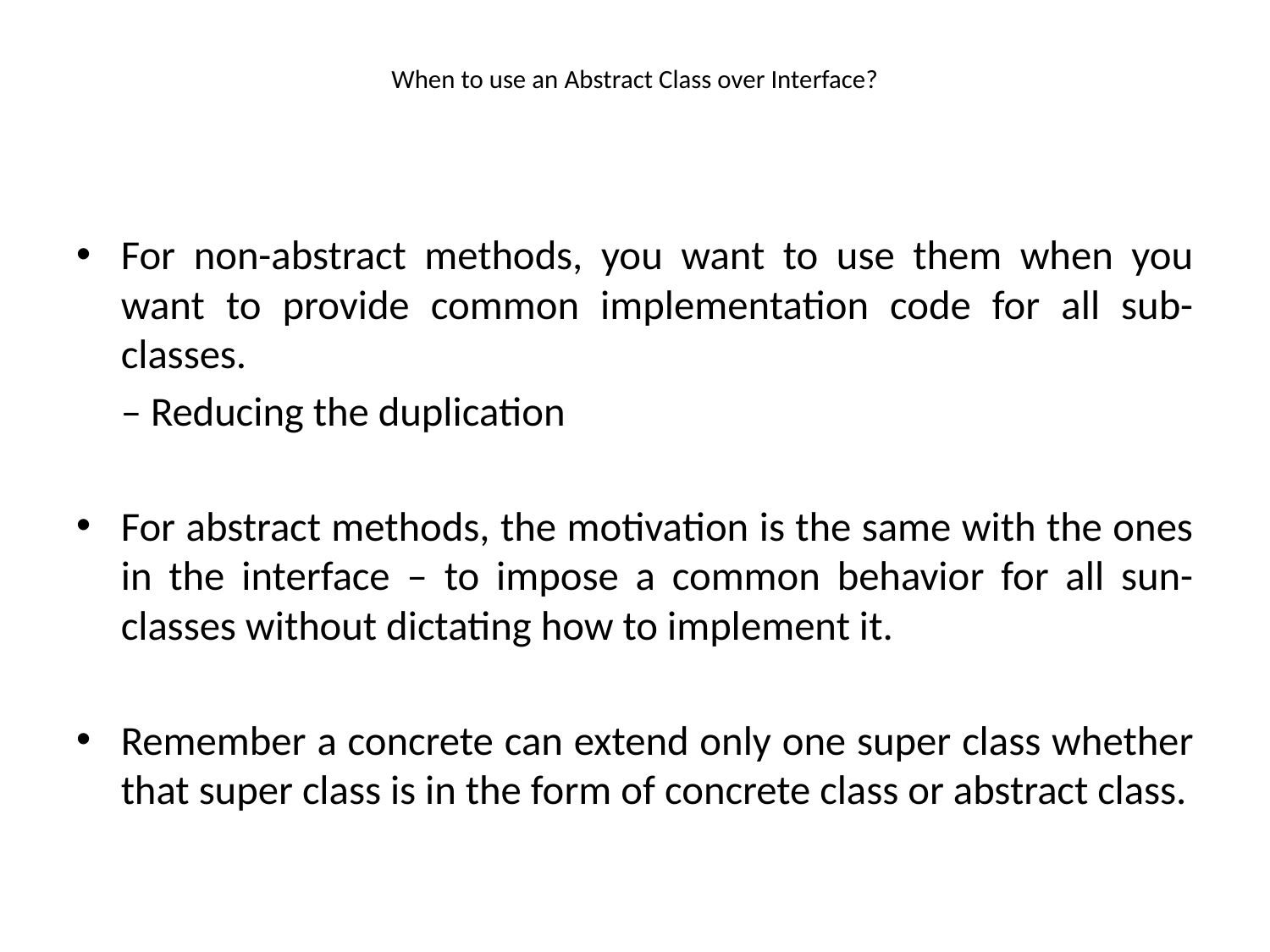

# When to use an Abstract Class over Interface?
For non-abstract methods, you want to use them when you want to provide common implementation code for all sub-classes.
		– Reducing the duplication

For abstract methods, the motivation is the same with the ones in the interface – to impose a common behavior for all sun-classes without dictating how to implement it.

Remember a concrete can extend only one super class whether that super class is in the form of concrete class or abstract class.